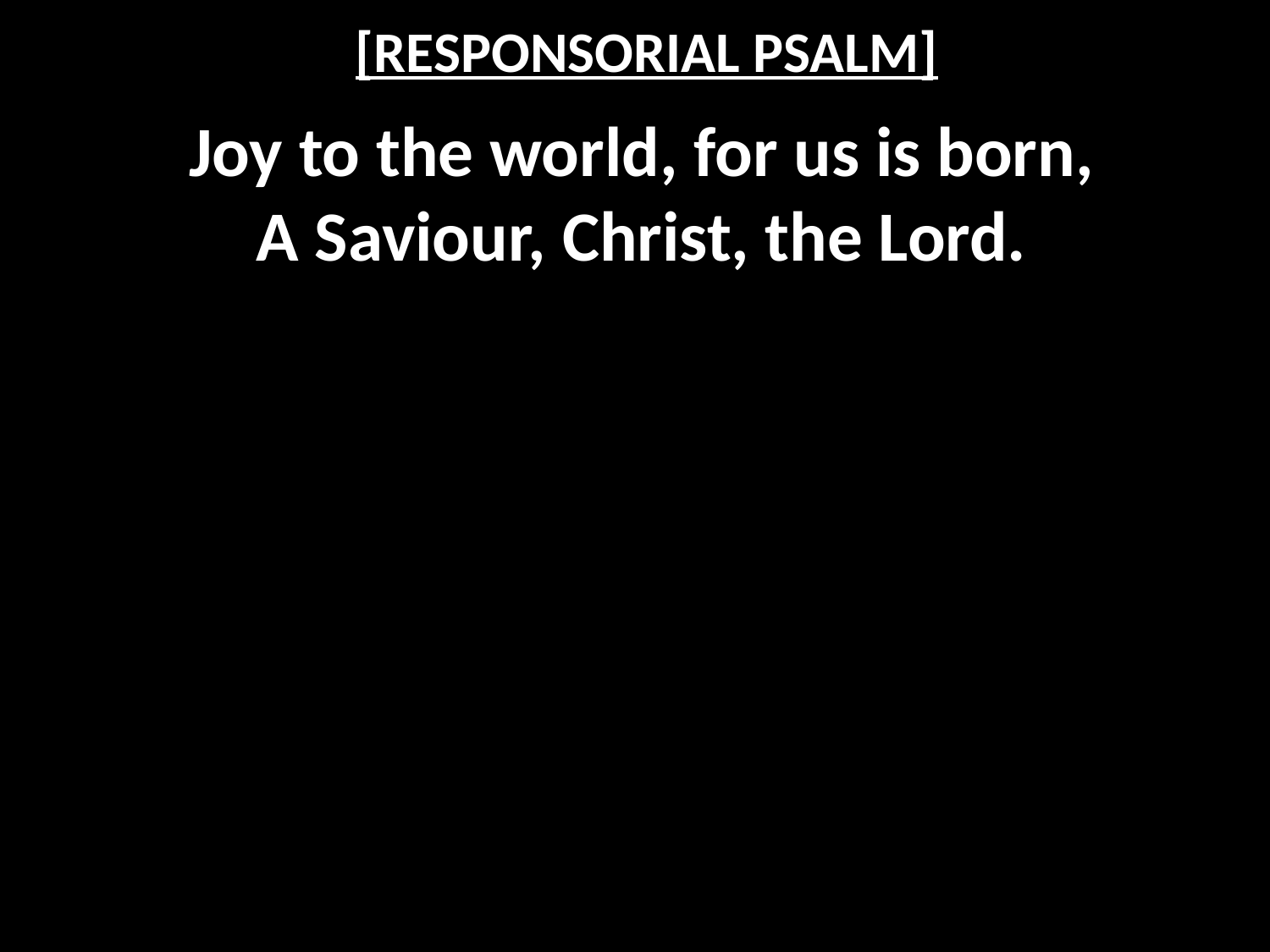

# [RESPONSORIAL PSALM]
Joy to the world, for us is born,
A Saviour, Christ, the Lord.